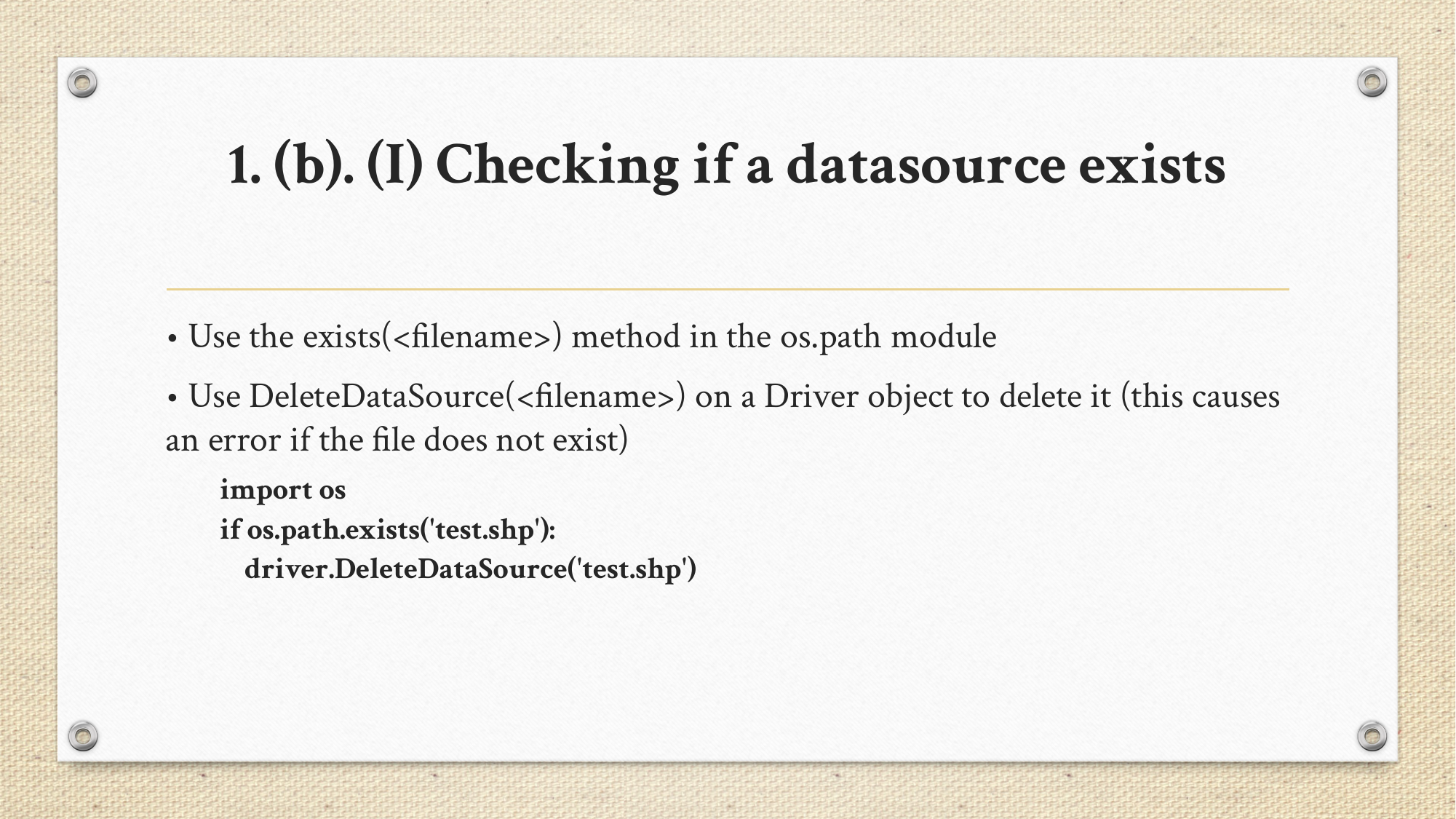

# 1. (b). (I) Checking if a datasource exists
• Use the exists(<filename>) method in the os.path module
• Use DeleteDataSource(<filename>) on a Driver object to delete it (this causes an error if the file does not exist)
import os
if os.path.exists('test.shp'):
    driver.DeleteDataSource('test.shp')